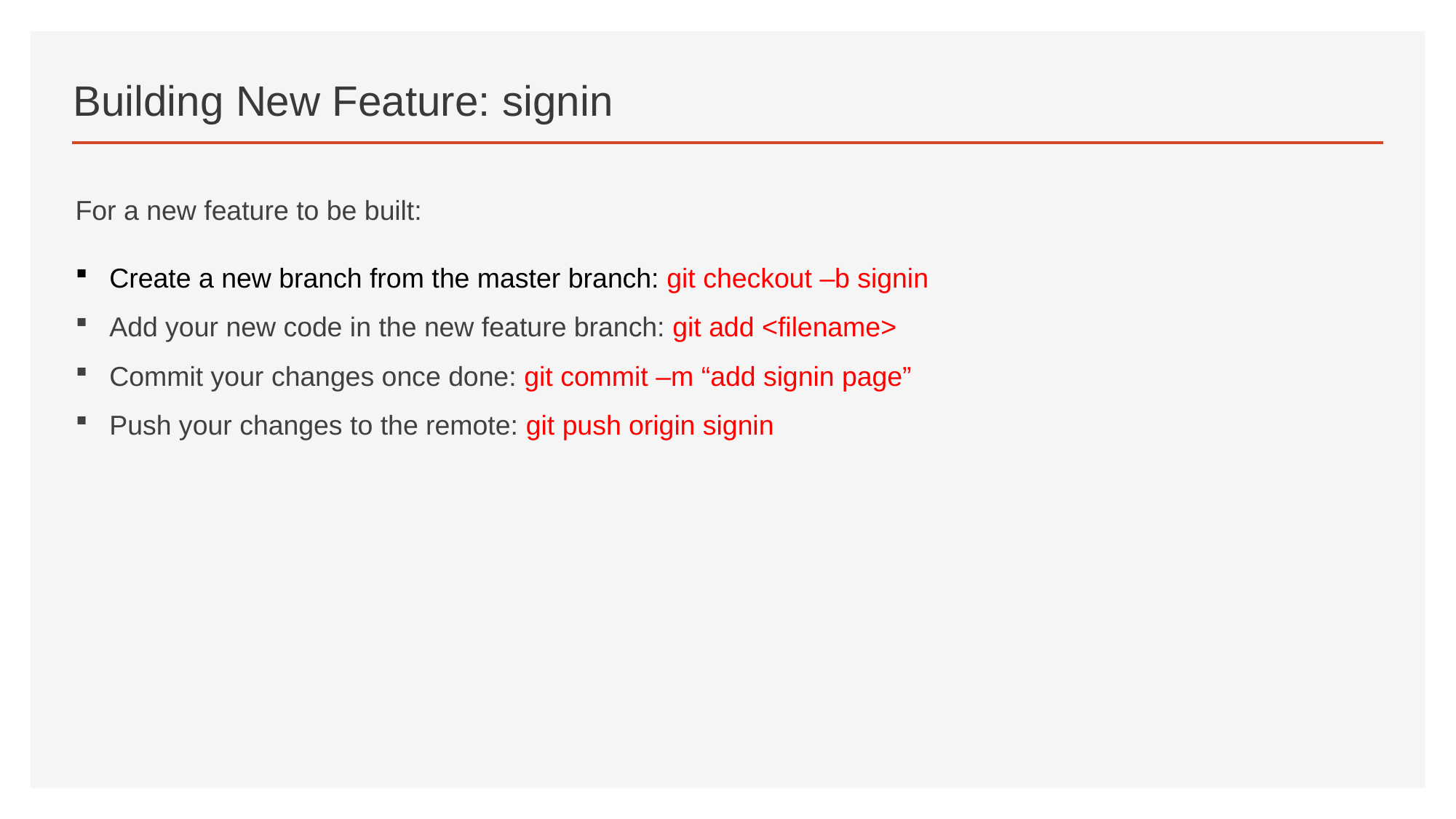

# Building New Feature: signin
For a new feature to be built:
Create a new branch from the master branch: git checkout –b signin
Add your new code in the new feature branch: git add <filename>
Commit your changes once done: git commit –m “add signin page”
Push your changes to the remote: git push origin signin